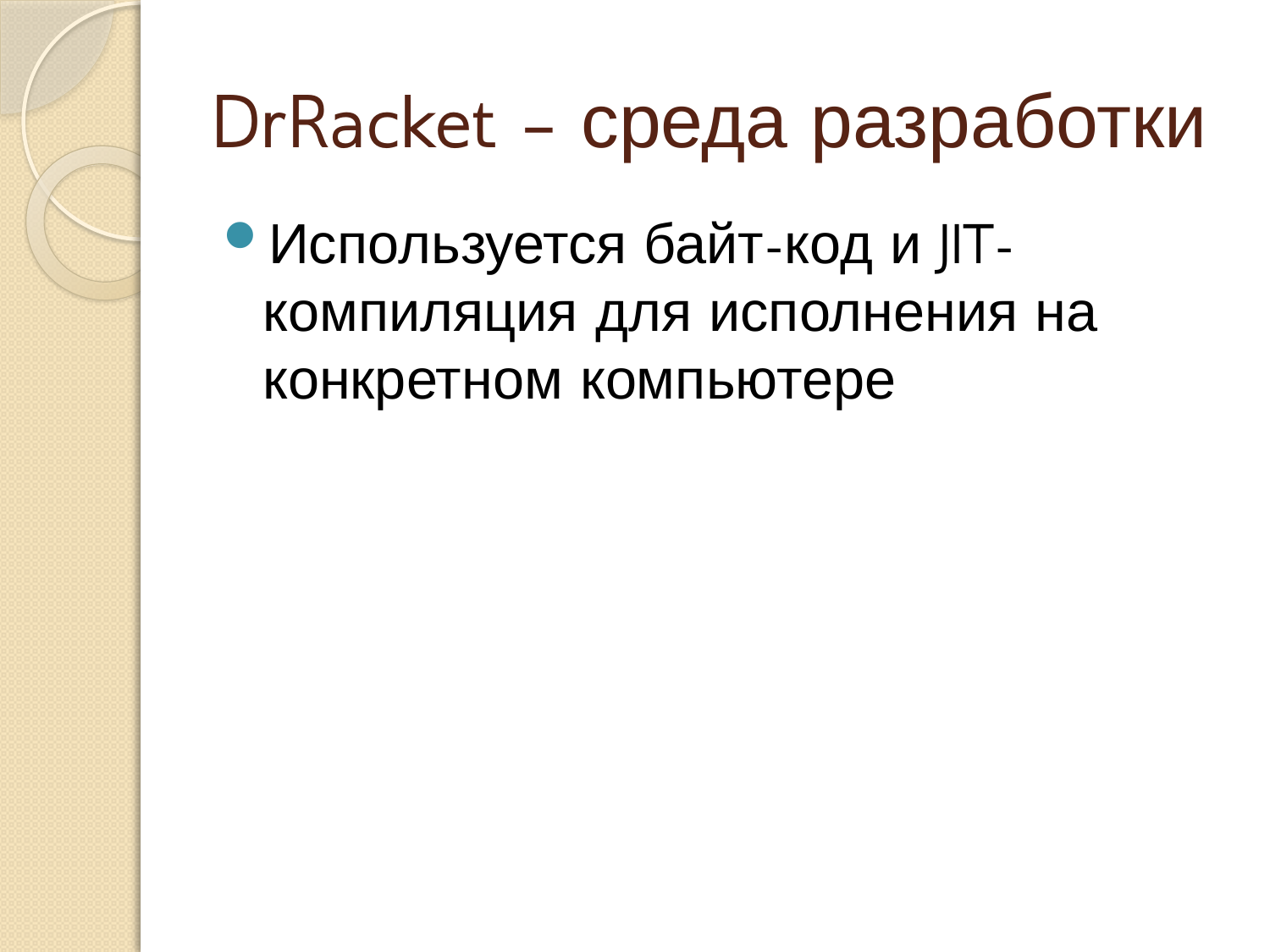

# DrRacket – среда разработки
Используется байт-код и JIT-компиляция для исполнения на конкретном компьютере